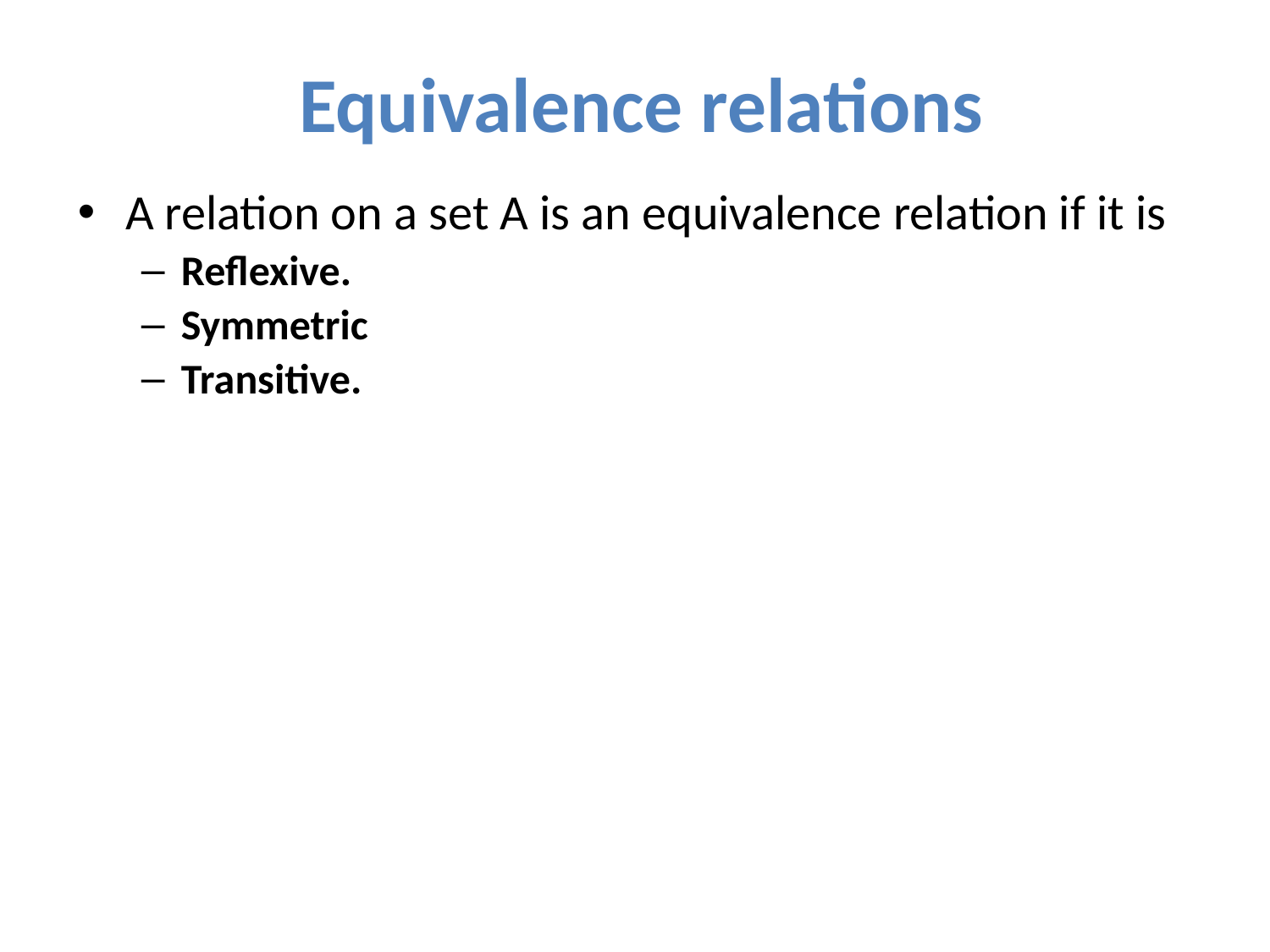

# Equivalence relations
A relation on a set A is an equivalence relation if it is
Reflexive.
Symmetric
Transitive.